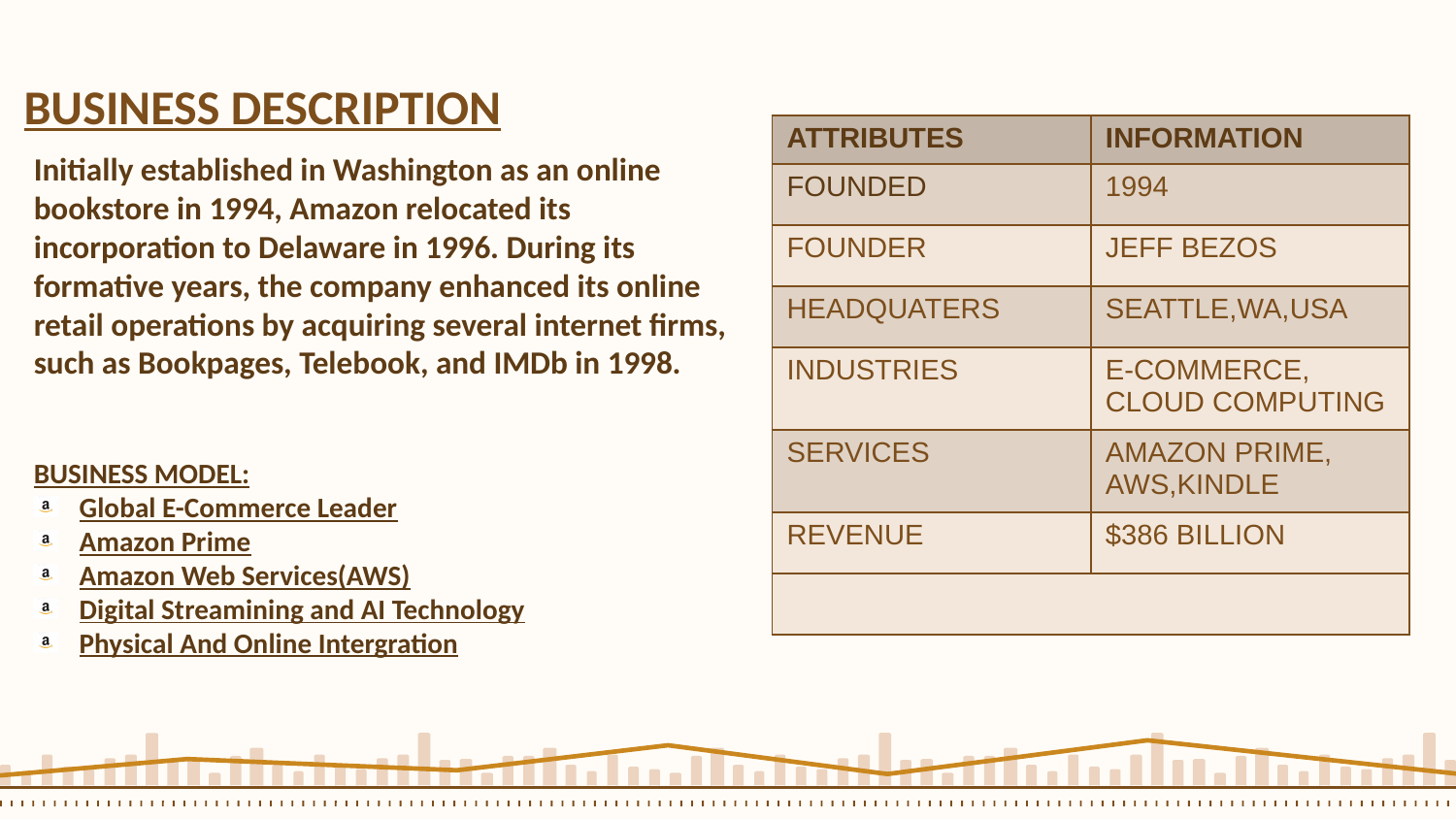

# BUSINESS DESCRIPTION
Initially established in Washington as an online bookstore in 1994, Amazon relocated its incorporation to Delaware in 1996. During its formative years, the company enhanced its online retail operations by acquiring several internet firms, such as Bookpages, Telebook, and IMDb in 1998.
| ATTRIBUTES | INFORMATION |
| --- | --- |
| FOUNDED | 1994 |
| FOUNDER | JEFF BEZOS |
| HEADQUATERS | SEATTLE,WA,USA |
| INDUSTRIES | E-COMMERCE, CLOUD COMPUTING |
| SERVICES | AMAZON PRIME, AWS,KINDLE |
| REVENUE | $386 BILLION |
|  |  |
BUSINESS MODEL:
Global E-Commerce Leader
Amazon Prime
Amazon Web Services(AWS)
Digital Streamining and AI Technology
Physical And Online Intergration